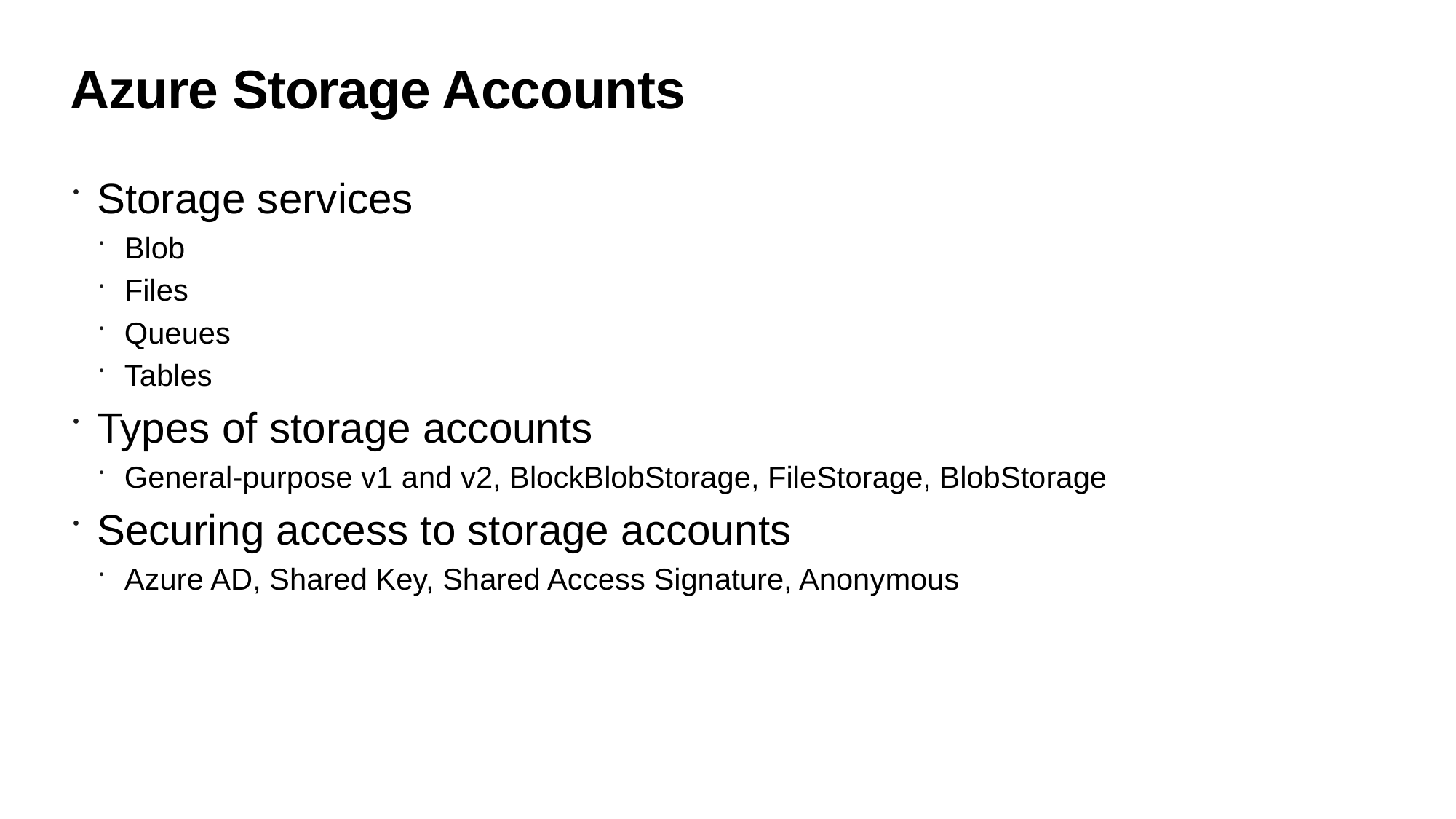

# Azure Storage Accounts
Storage services
Blob
Files
Queues
Tables
Types of storage accounts
General-purpose v1 and v2, BlockBlobStorage, FileStorage, BlobStorage
Securing access to storage accounts
Azure AD, Shared Key, Shared Access Signature, Anonymous